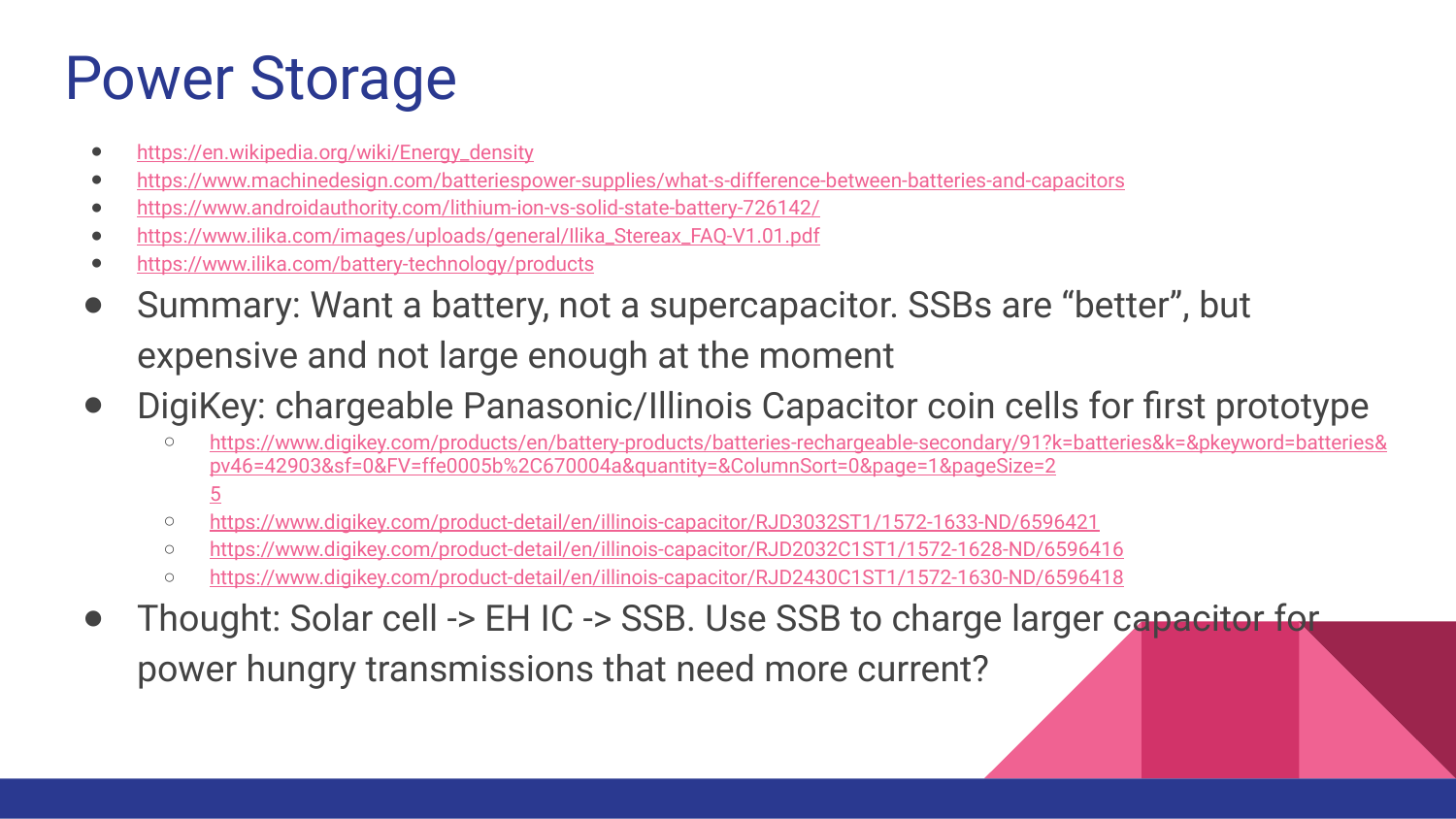

# Power Storage
https://en.wikipedia.org/wiki/Energy_density
https://www.machinedesign.com/batteriespower-supplies/what-s-difference-between-batteries-and-capacitors
https://www.androidauthority.com/lithium-ion-vs-solid-state-battery-726142/
https://www.ilika.com/images/uploads/general/Ilika_Stereax_FAQ-V1.01.pdf
https://www.ilika.com/battery-technology/products
Summary: Want a battery, not a supercapacitor. SSBs are “better”, but expensive and not large enough at the moment
DigiKey: chargeable Panasonic/Illinois Capacitor coin cells for first prototype
https://www.digikey.com/products/en/battery-products/batteries-rechargeable-secondary/91?k=batteries&k=&pkeyword=batteries&pv46=42903&sf=0&FV=ffe0005b%2C670004a&quantity=&ColumnSort=0&page=1&pageSize=25
https://www.digikey.com/product-detail/en/illinois-capacitor/RJD3032ST1/1572-1633-ND/6596421
https://www.digikey.com/product-detail/en/illinois-capacitor/RJD2032C1ST1/1572-1628-ND/6596416
https://www.digikey.com/product-detail/en/illinois-capacitor/RJD2430C1ST1/1572-1630-ND/6596418
Thought: Solar cell -> EH IC -> SSB. Use SSB to charge larger capacitor for power hungry transmissions that need more current?